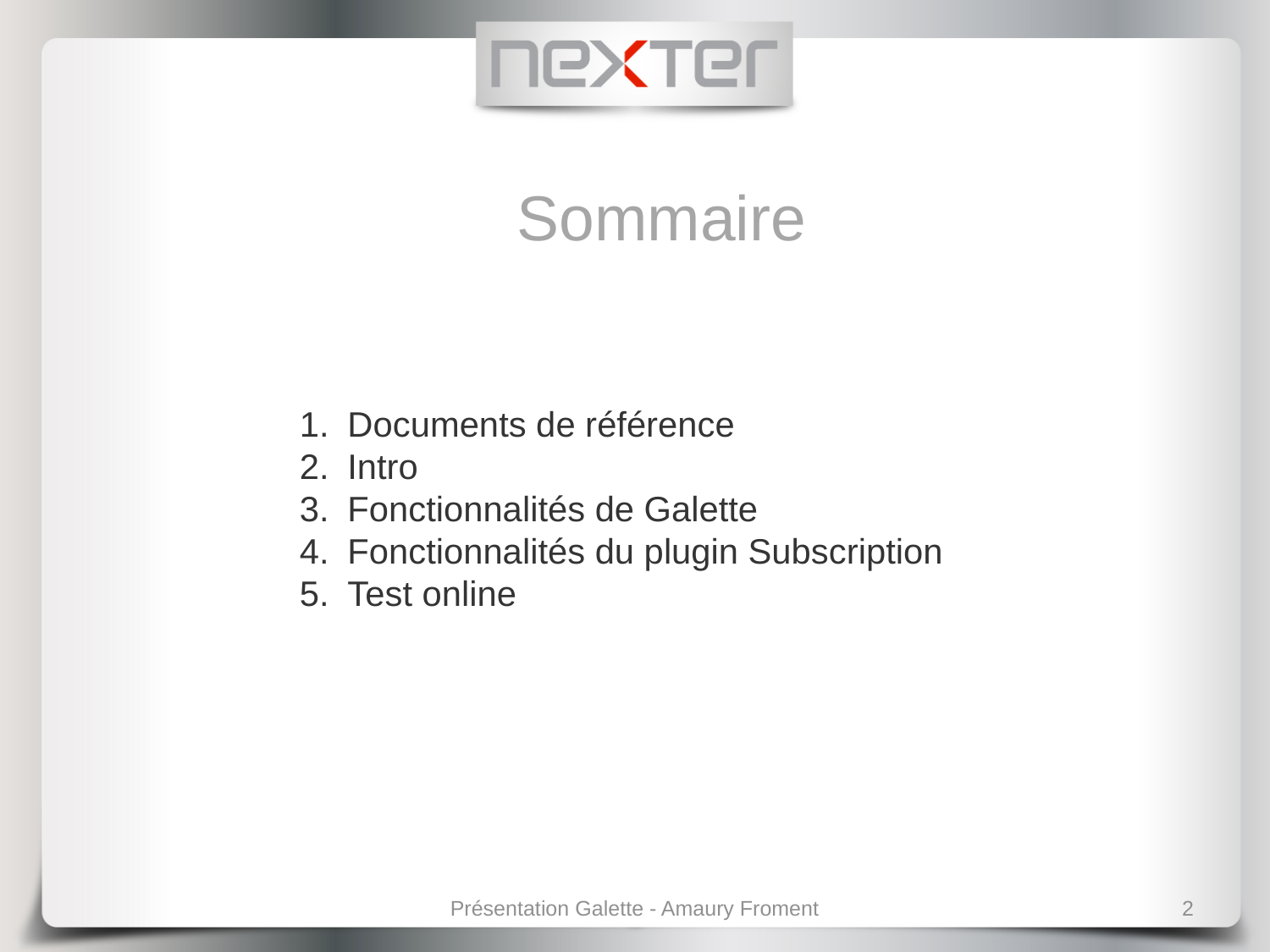

# Sommaire
Documents de référence
Intro
Fonctionnalités de Galette
Fonctionnalités du plugin Subscription
Test online

Présentation Galette - Amaury Froment
2